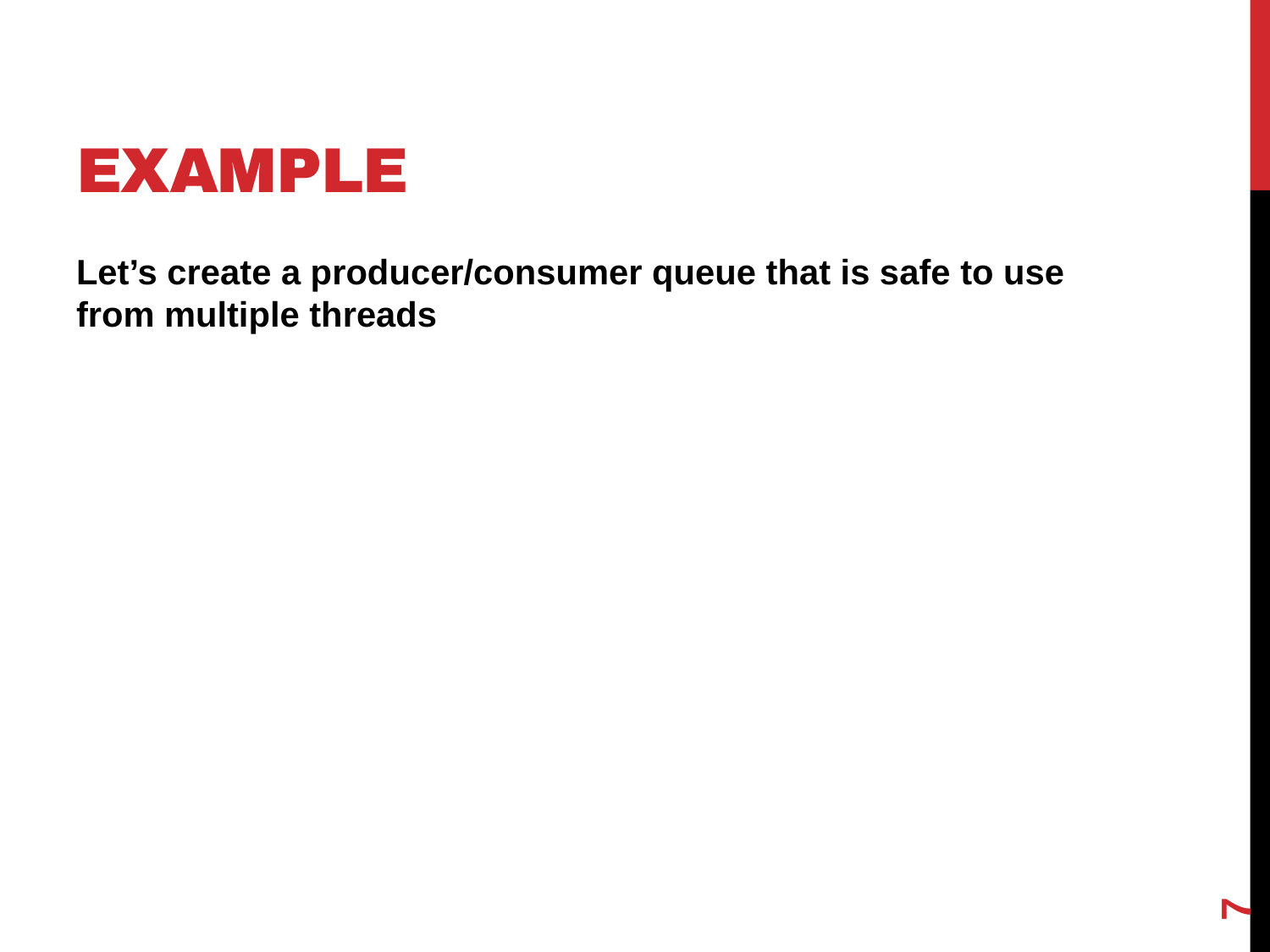

# Example
Let’s create a producer/consumer queue that is safe to use from multiple threads
7